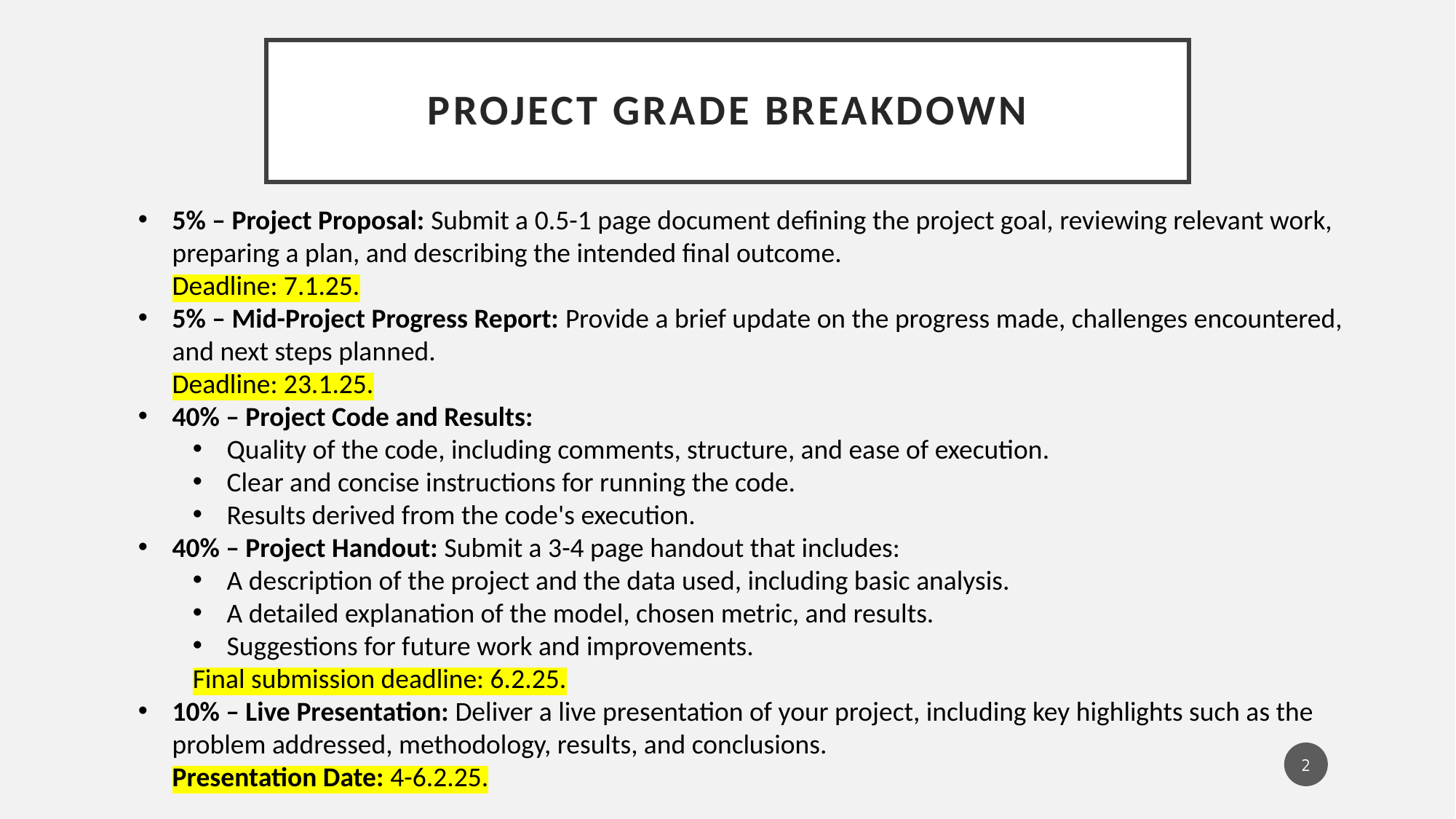

# Project Grade Breakdown
5% – Project Proposal: Submit a 0.5-1 page document defining the project goal, reviewing relevant work, preparing a plan, and describing the intended final outcome.
Deadline: 7.1.25.
5% – Mid-Project Progress Report: Provide a brief update on the progress made, challenges encountered, and next steps planned.
Deadline: 23.1.25.
40% – Project Code and Results:
Quality of the code, including comments, structure, and ease of execution.
Clear and concise instructions for running the code.
Results derived from the code's execution.
40% – Project Handout: Submit a 3-4 page handout that includes:
A description of the project and the data used, including basic analysis.
A detailed explanation of the model, chosen metric, and results.
Suggestions for future work and improvements.
Final submission deadline: 6.2.25.
10% – Live Presentation: Deliver a live presentation of your project, including key highlights such as the problem addressed, methodology, results, and conclusions.
Presentation Date: 4-6.2.25.
2